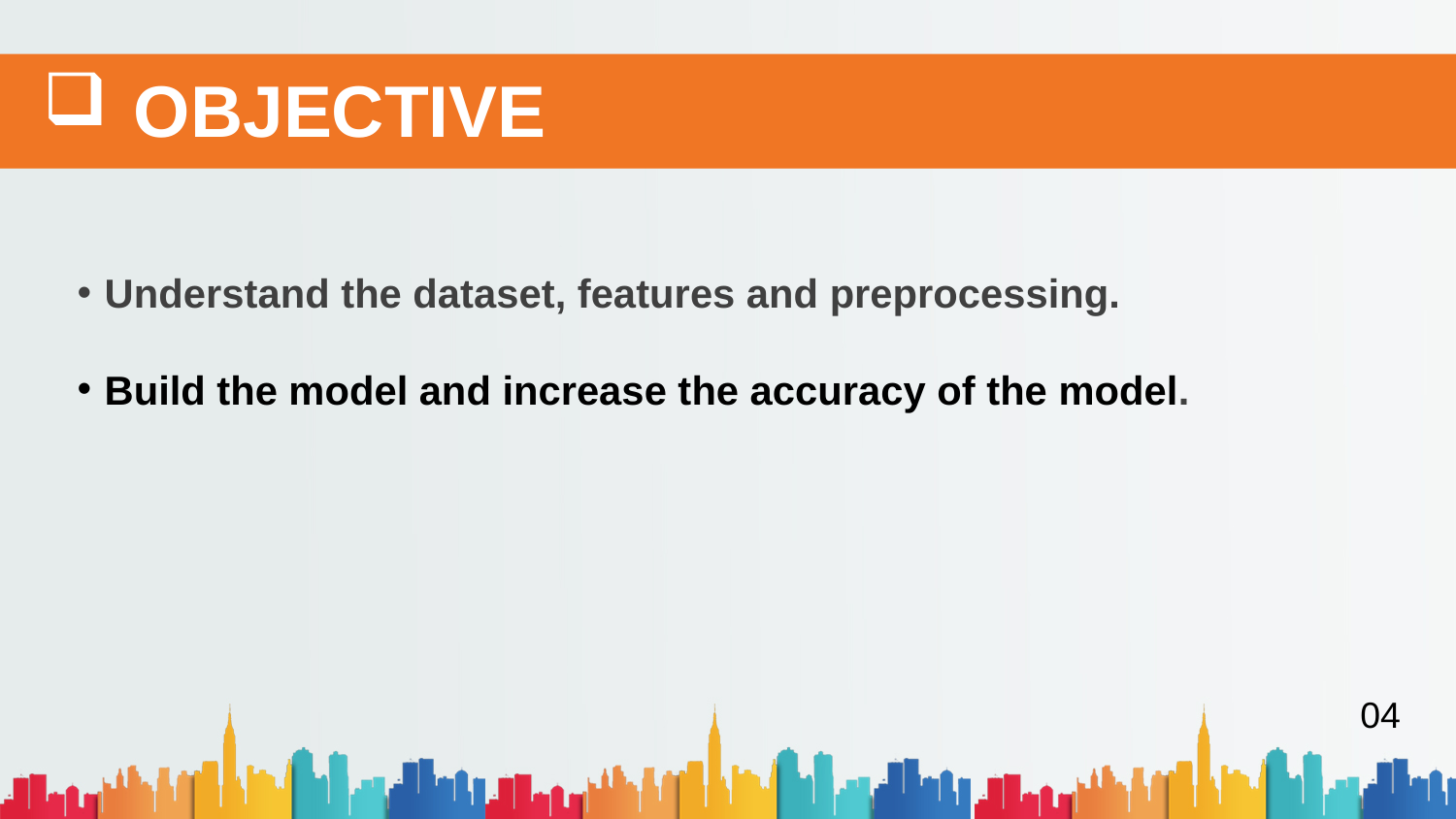

OBJECTIVE
Understand the dataset, features and preprocessing.

Build the model and increase the accuracy of the model.
04